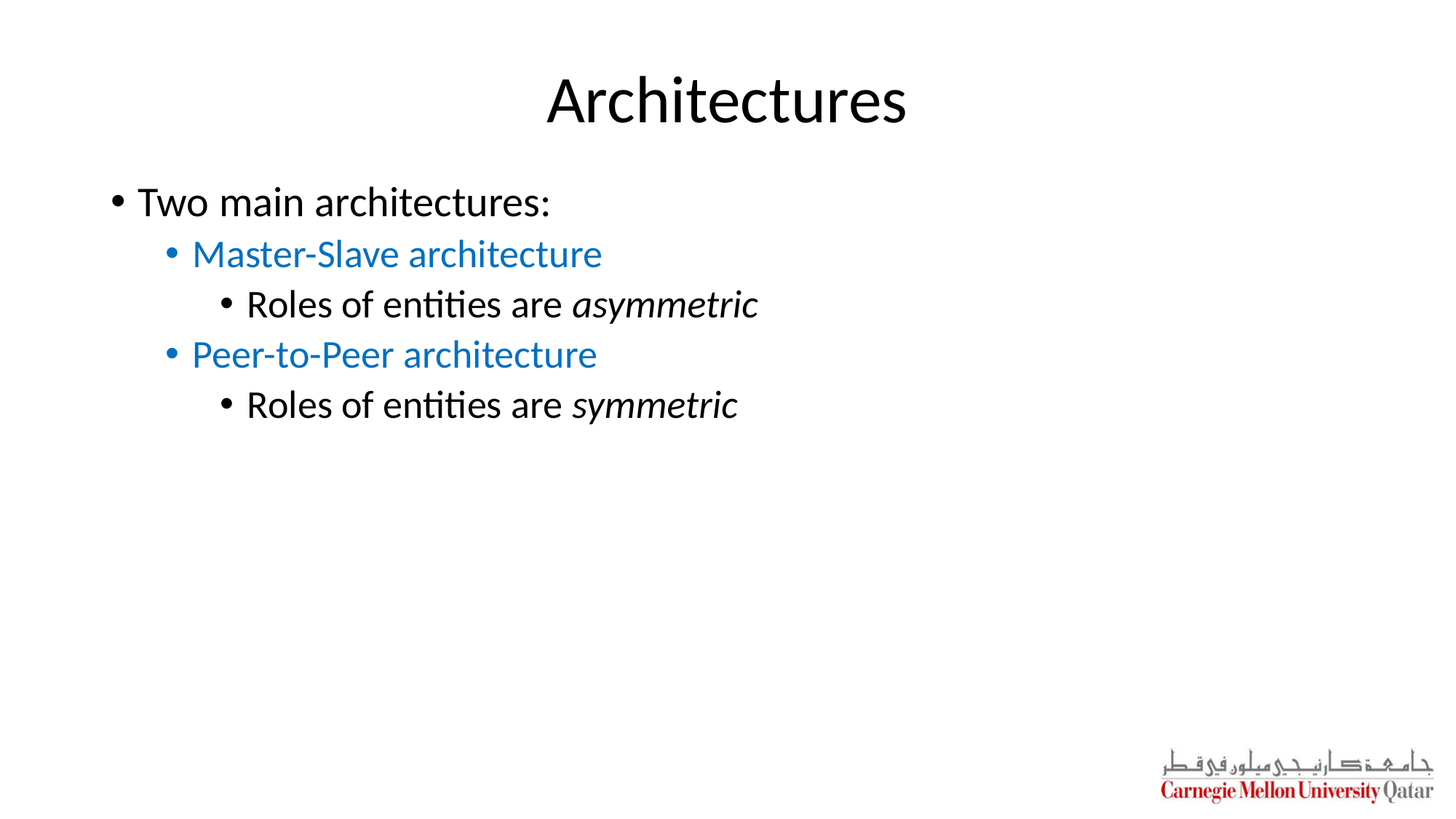

# Architectures
Two main architectures:
Master-Slave architecture
Roles of entities are asymmetric
Peer-to-Peer architecture
Roles of entities are symmetric